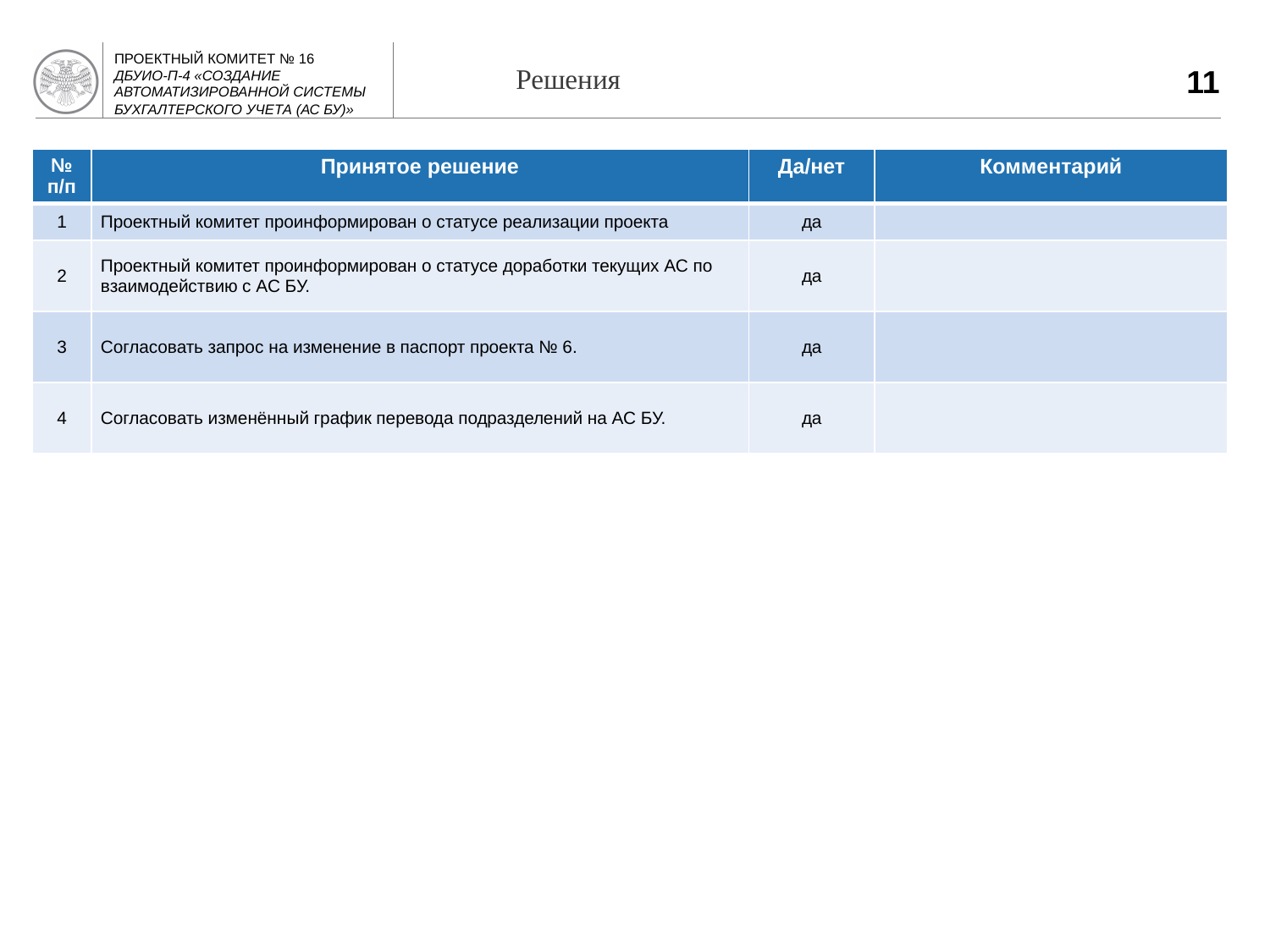

11
Решения
| № п/п | Принятое решение | Да/нет | Комментарий |
| --- | --- | --- | --- |
| 1 | Проектный комитет проинформирован о статусе реализации проекта | да |  |
| 2 | Проектный комитет проинформирован о статусе доработки текущих АС по взаимодействию с АС БУ. | да |  |
| 3 | Согласовать запрос на изменение в паспорт проекта № 6. | да |  |
| 4 | Согласовать изменённый график перевода подразделений на АС БУ. | да |  |